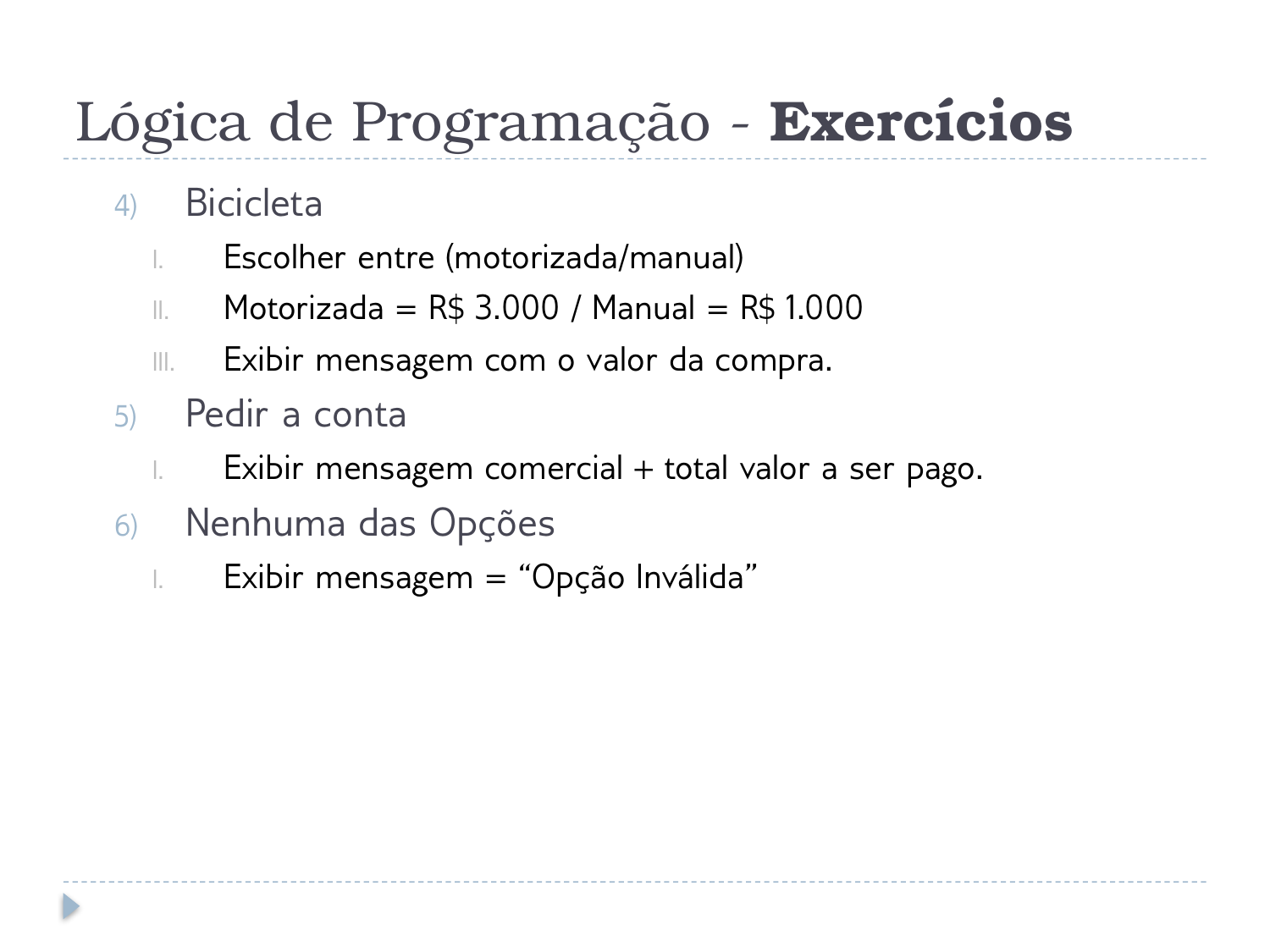

# Lógica de Programação - Exercícios
Bicicleta
Escolher entre (motorizada/manual)
Motorizada = R$ 3.000 / Manual = R$ 1.000
Exibir mensagem com o valor da compra.
Pedir a conta
Exibir mensagem comercial + total valor a ser pago.
Nenhuma das Opções
Exibir mensagem = “Opção Inválida”